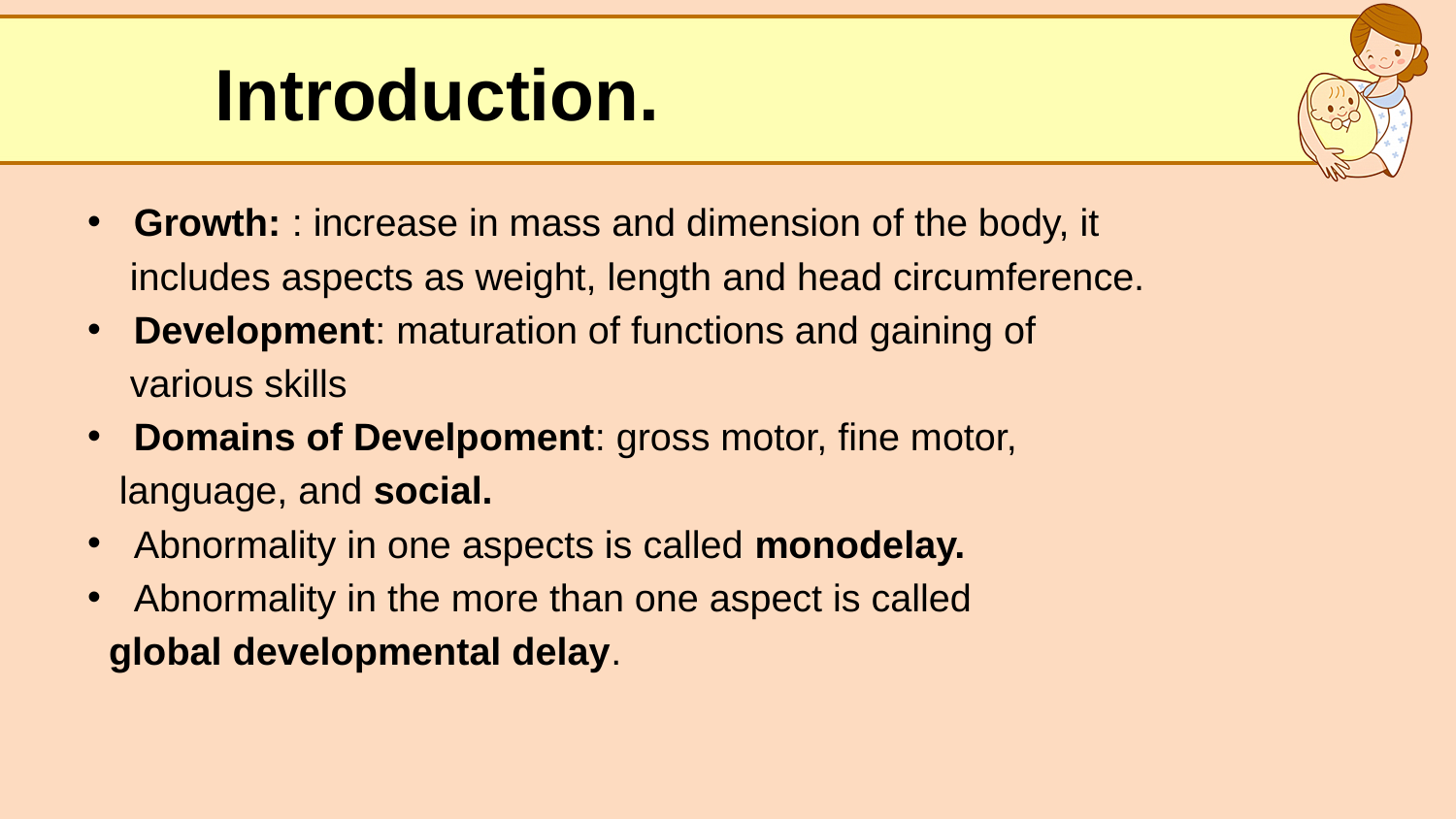

# Introduction.
Growth: : increase in mass and dimension of the body, it
    includes aspects as weight, length and head circumference.
Development: maturation of functions and gaining of
    various skills
Domains of Develpoment: gross motor, fine motor,
   language, and social.
Abnormality in one aspects is called monodelay.
Abnormality in the more than one aspect is called
  global developmental delay.